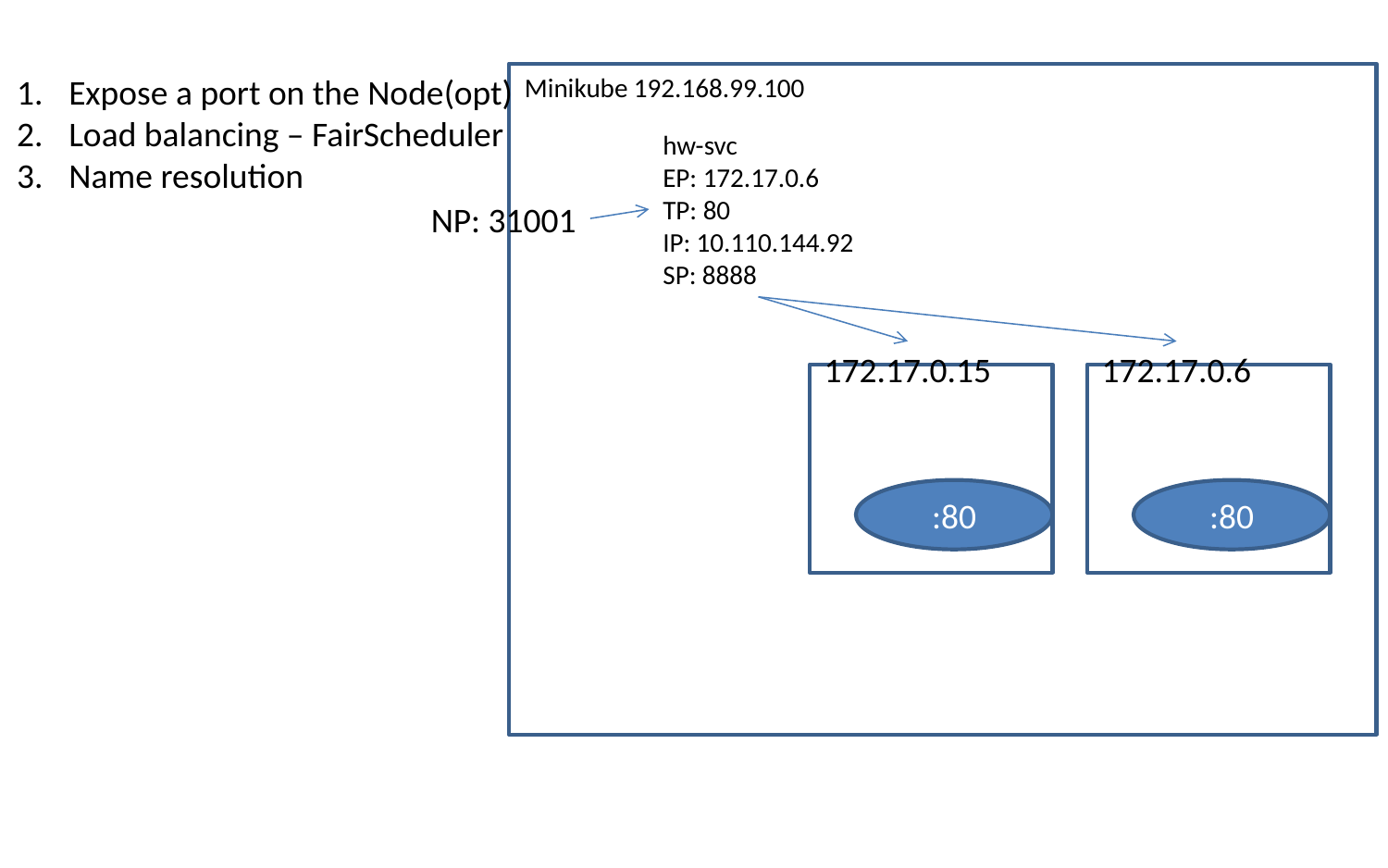

Expose a port on the Node(opt)
Load balancing – FairScheduler
Name resolution

Minikube 192.168.99.100
hw-svc
EP: 172.17.0.6
TP: 80
IP: 10.110.144.92
SP: 8888
NP: 31001
172.17.0.15
172.17.0.6

:80
:80